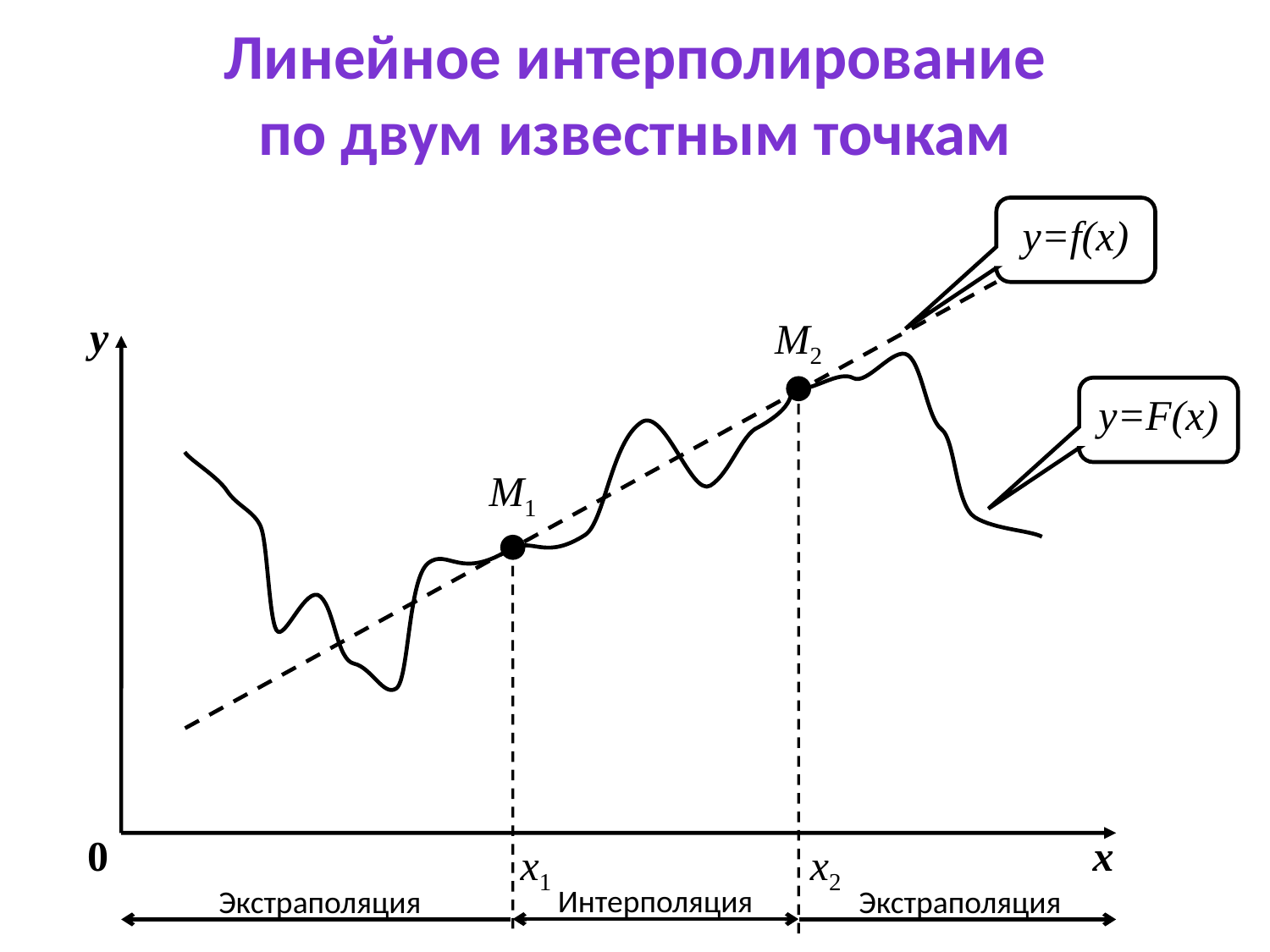

Линейное интерполирование
по двум известным точкам
y=f(x)

y

0
x

M2

y=F(x)

M1

x1
x2
Интерполяция
Экстраполяция
Экстраполяция